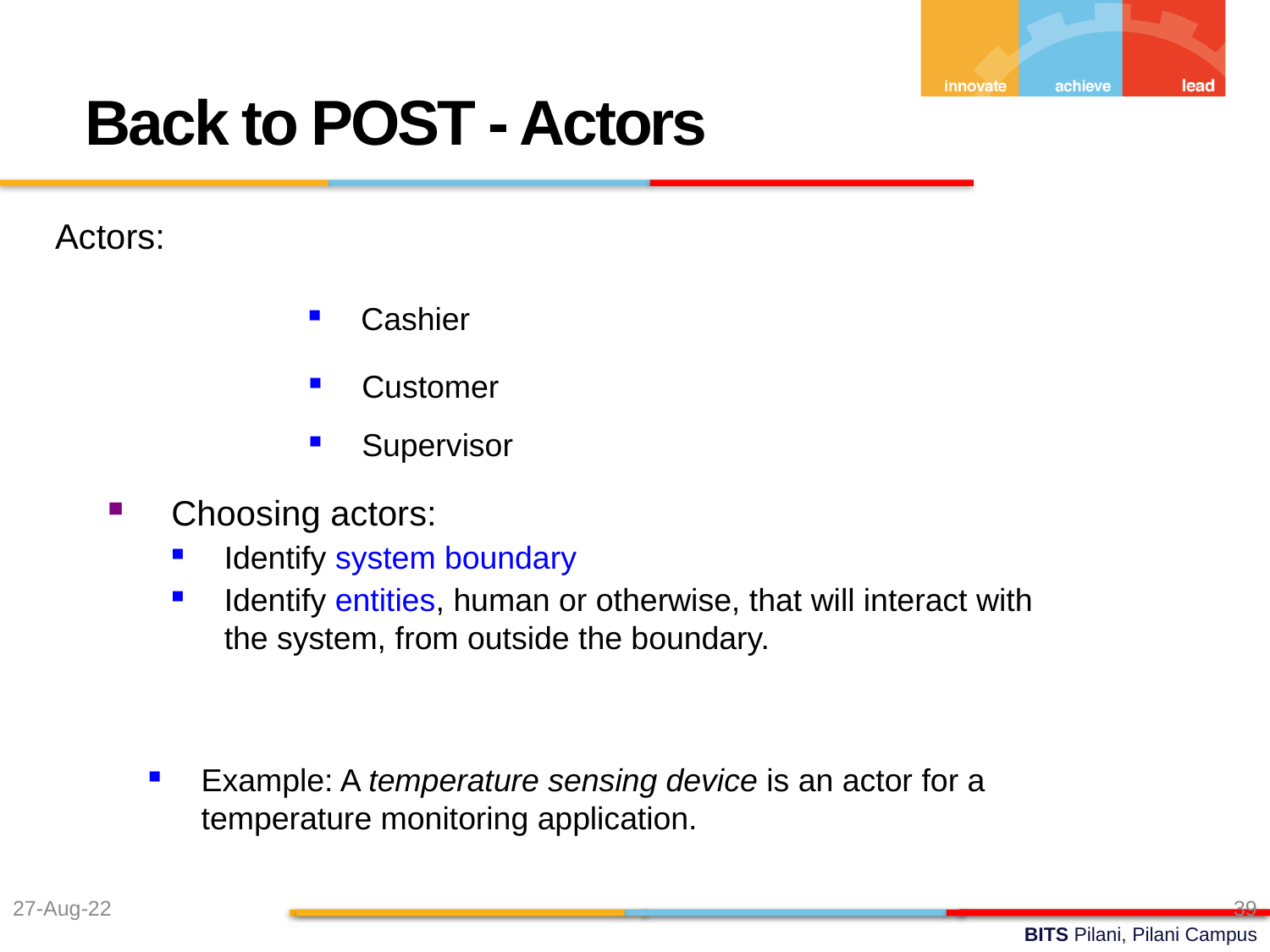

Back to POST - Actors
Actors:
Cashier
Customer
Supervisor
Choosing actors:
Identify system boundary
Identify entities, human or otherwise, that will interact with the system, from outside the boundary.
Example: A temperature sensing device is an actor for a temperature monitoring application.
27-Aug-22
39